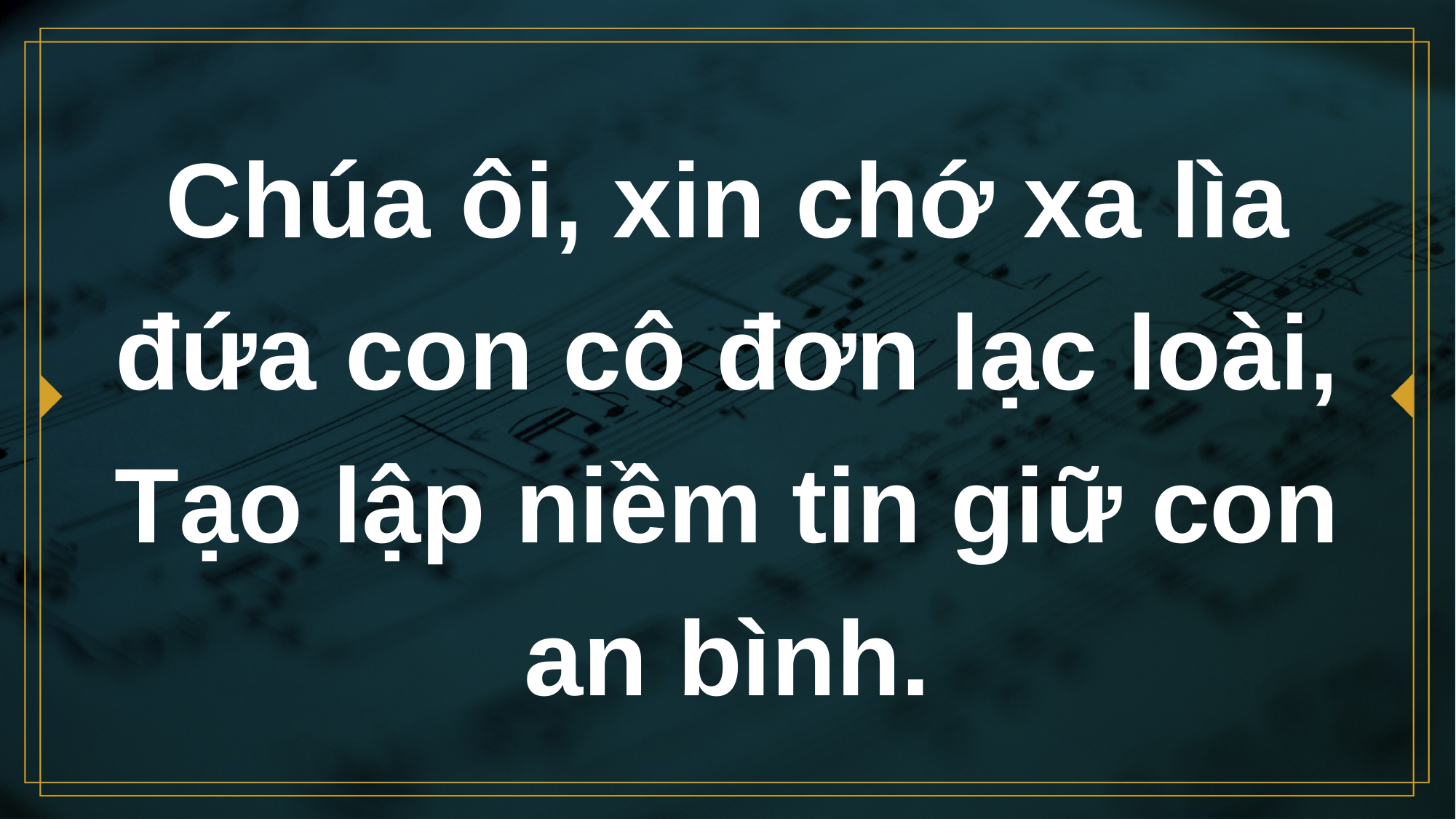

# Chúa ôi, xin chớ xa lìa đứa con cô đơn lạc loài, Tạo lập niềm tin giữ con an bình.